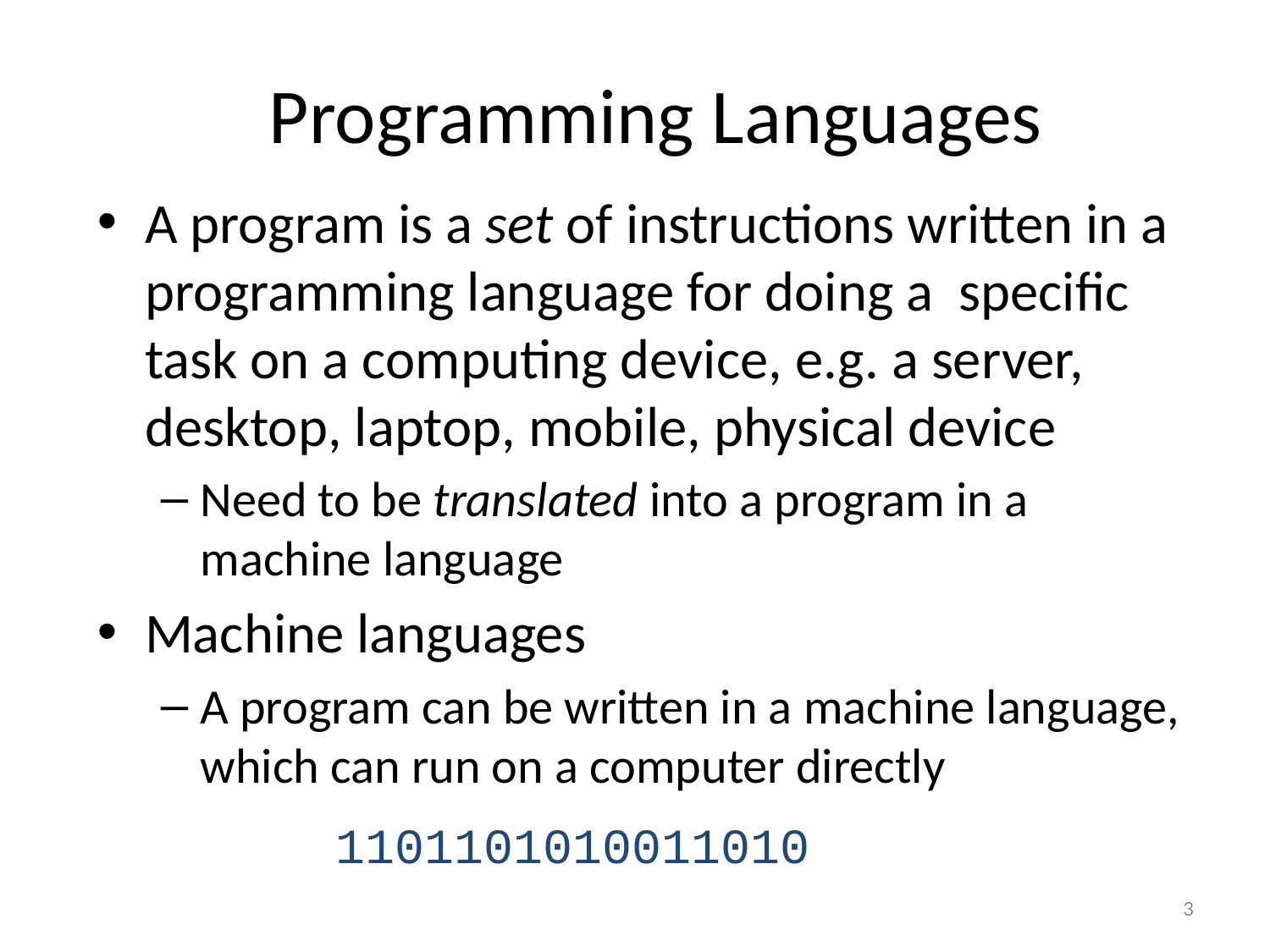

Programming Languages
A program is a set of instructions written in a programming language for doing a  specific task on a computing device, e.g. a server, desktop, laptop, mobile, physical device
Need to be translated into a program in a machine language
Machine languages
A program can be written in a machine language, which can run on a computer directly

1101101010011010
3